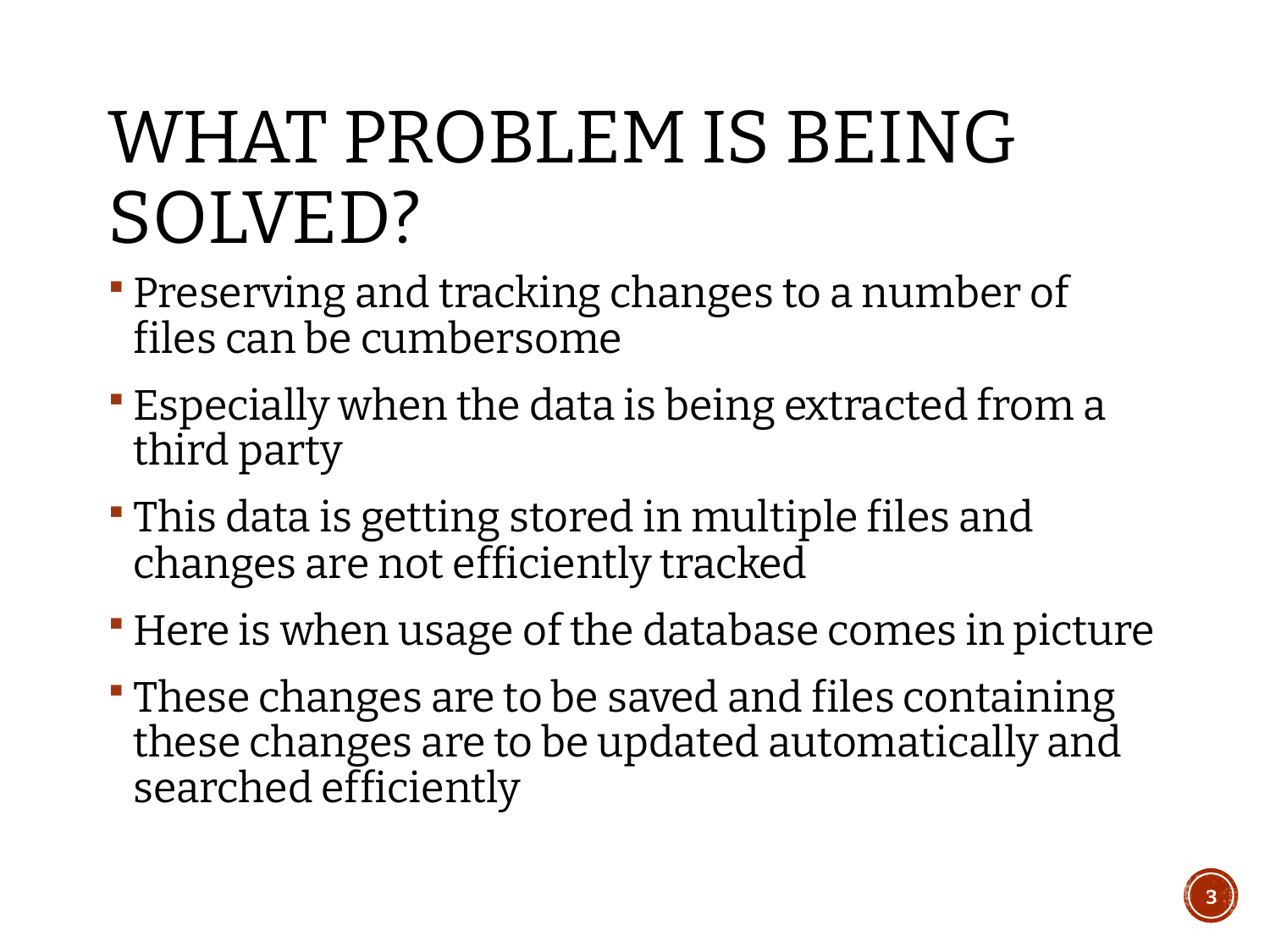

# What problem is being solved?
Preserving and tracking changes to a number of  files can be cumbersome
Especially when the data is being extracted from a third party
This data is getting stored in multiple files and changes are not efficiently tracked
Here is when usage of the database comes in picture
These changes are to be saved and files containing these changes are to be updated automatically and searched efficiently

3